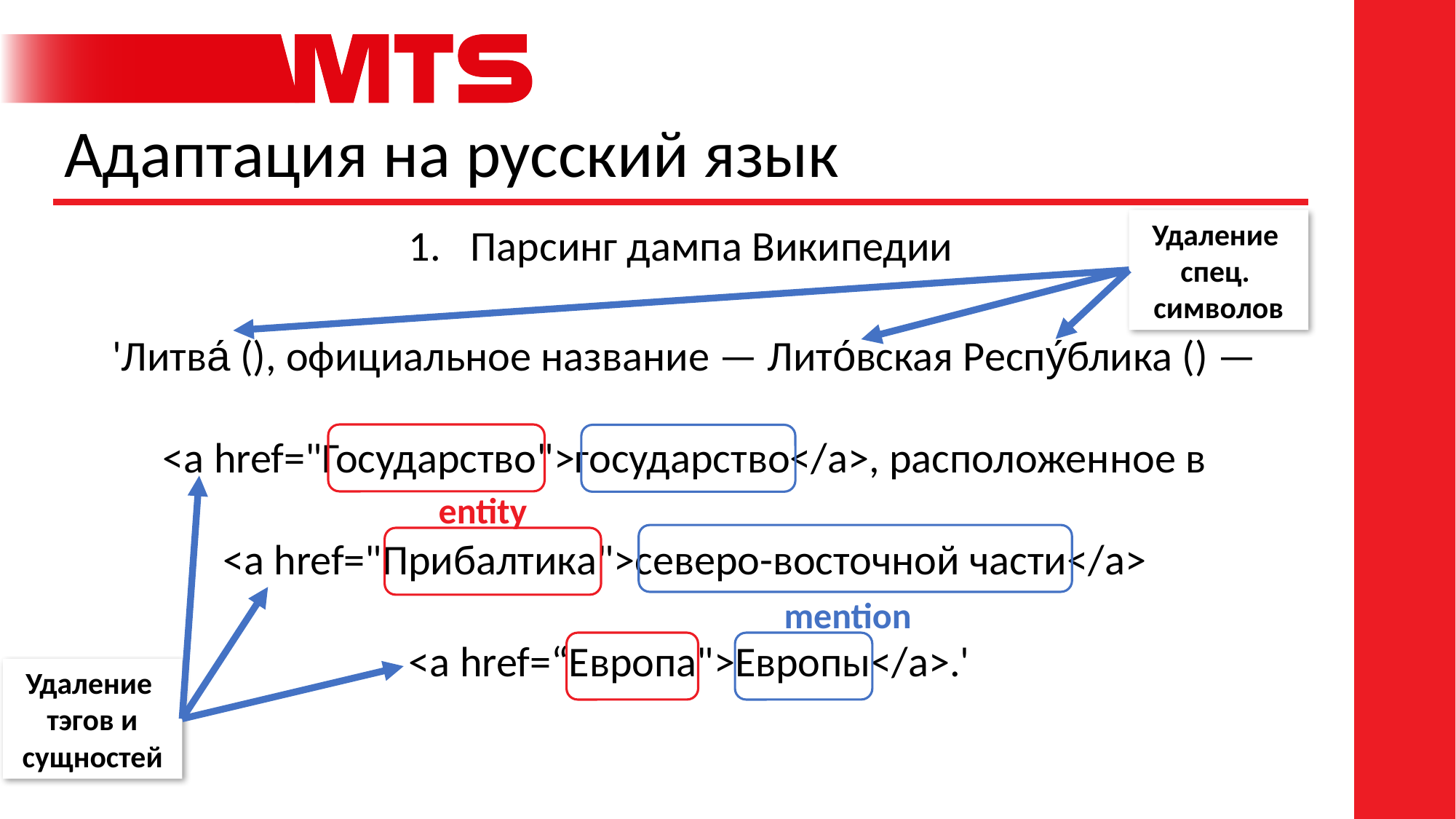

# Адаптация на русский язык
Удаление
спец.
символов
Парсинг дампа Википедии
'Литва́ (), официальное название — Лито́вская Респу́блика () —

<a href="Государство">государство</a>, расположенное в

<a href="Прибалтика">северо-восточной части</a>

<a href=“Европа">Европы</a>.'

entity

mention

Удаление
тэгов и сущностей